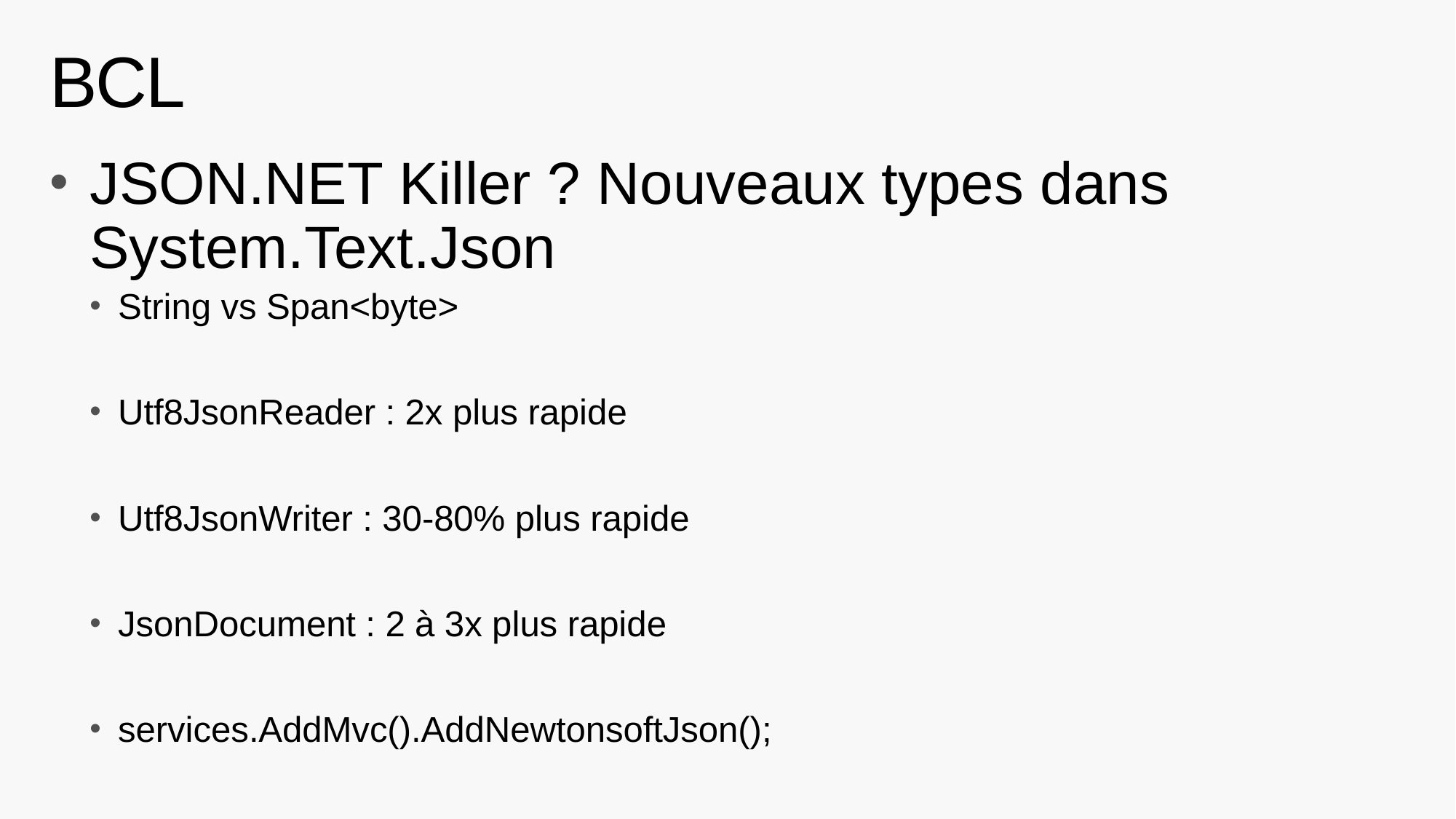

# BCL
JSON.NET Killer ? Nouveaux types dans System.Text.Json
String vs Span<byte>

Utf8JsonReader : 2x plus rapide

Utf8JsonWriter : 30-80% plus rapide

JsonDocument : 2 à 3x plus rapide

services.AddMvc().AddNewtonsoftJson();